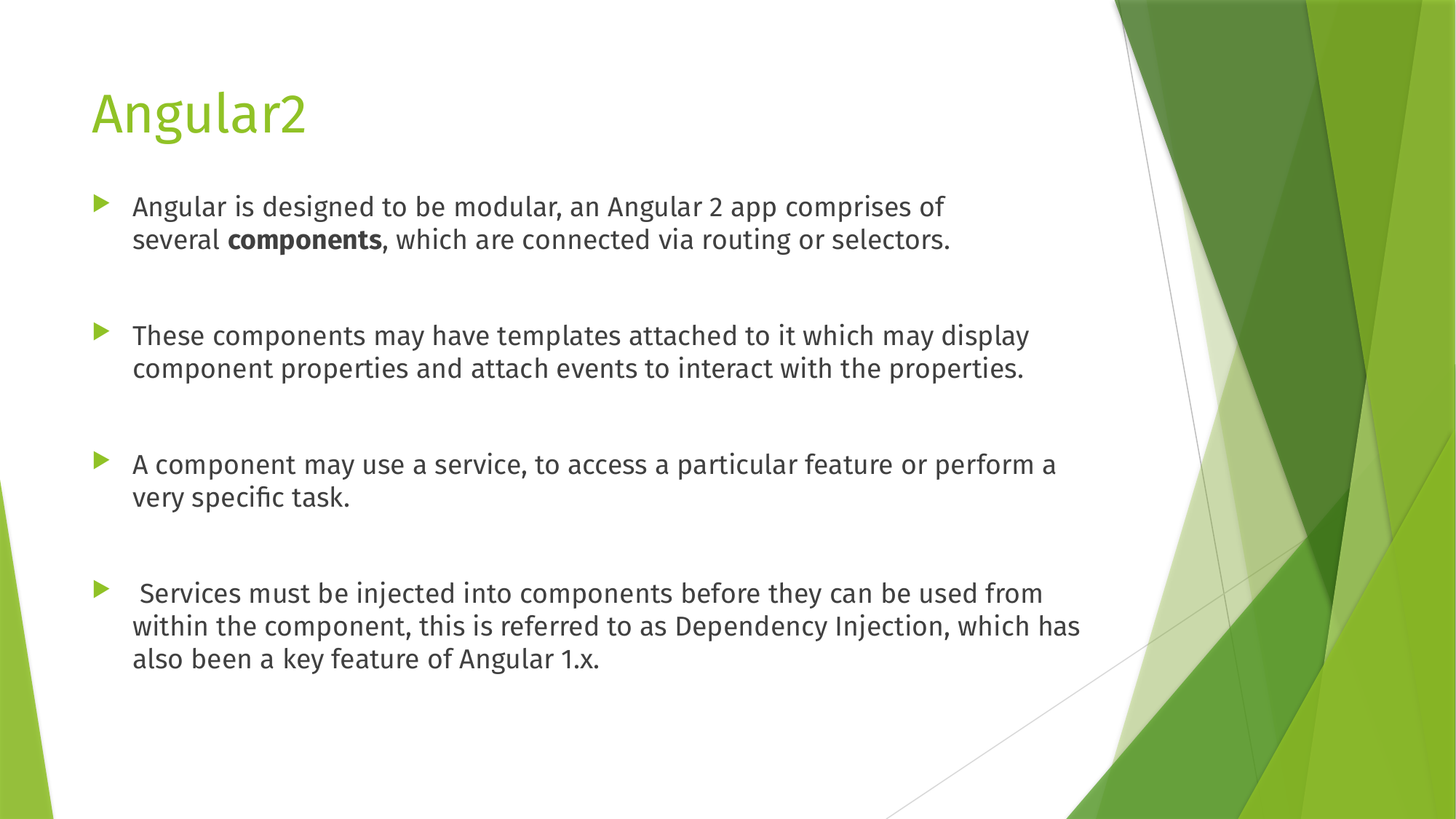

# Angular2
Angular is designed to be modular, an Angular 2 app comprises of several components, which are connected via routing or selectors.

These components may have templates attached to it which may display component properties and attach events to interact with the properties.

A component may use a service, to access a particular feature or perform a very specific task.

 Services must be injected into components before they can be used from within the component, this is referred to as Dependency Injection, which has also been a key feature of Angular 1.x.